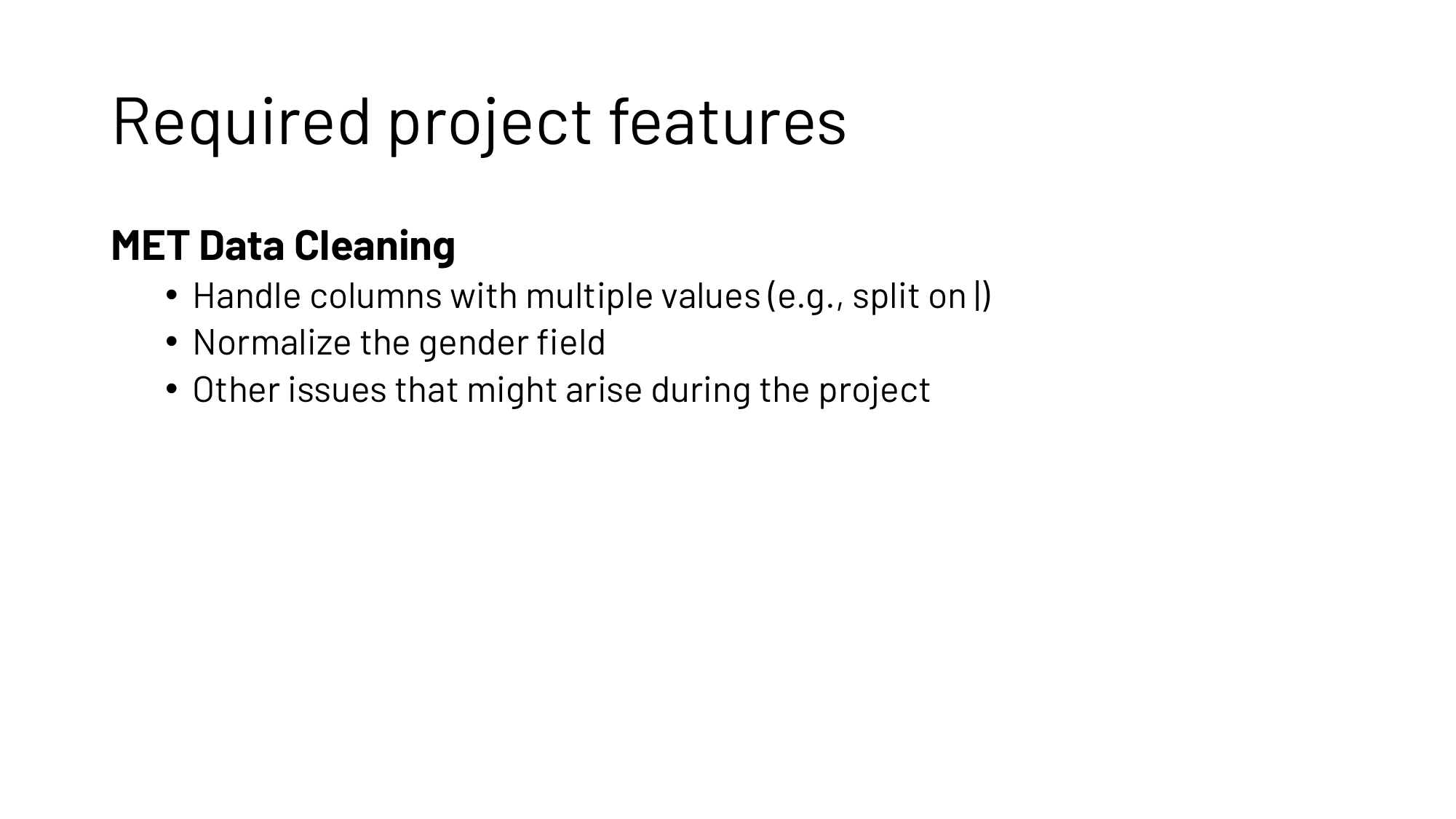

# Required project features
MET Data Cleaning
Handle columns with multiple values (e.g., split on |)
Normalize the gender field
Other issues that might arise during the project